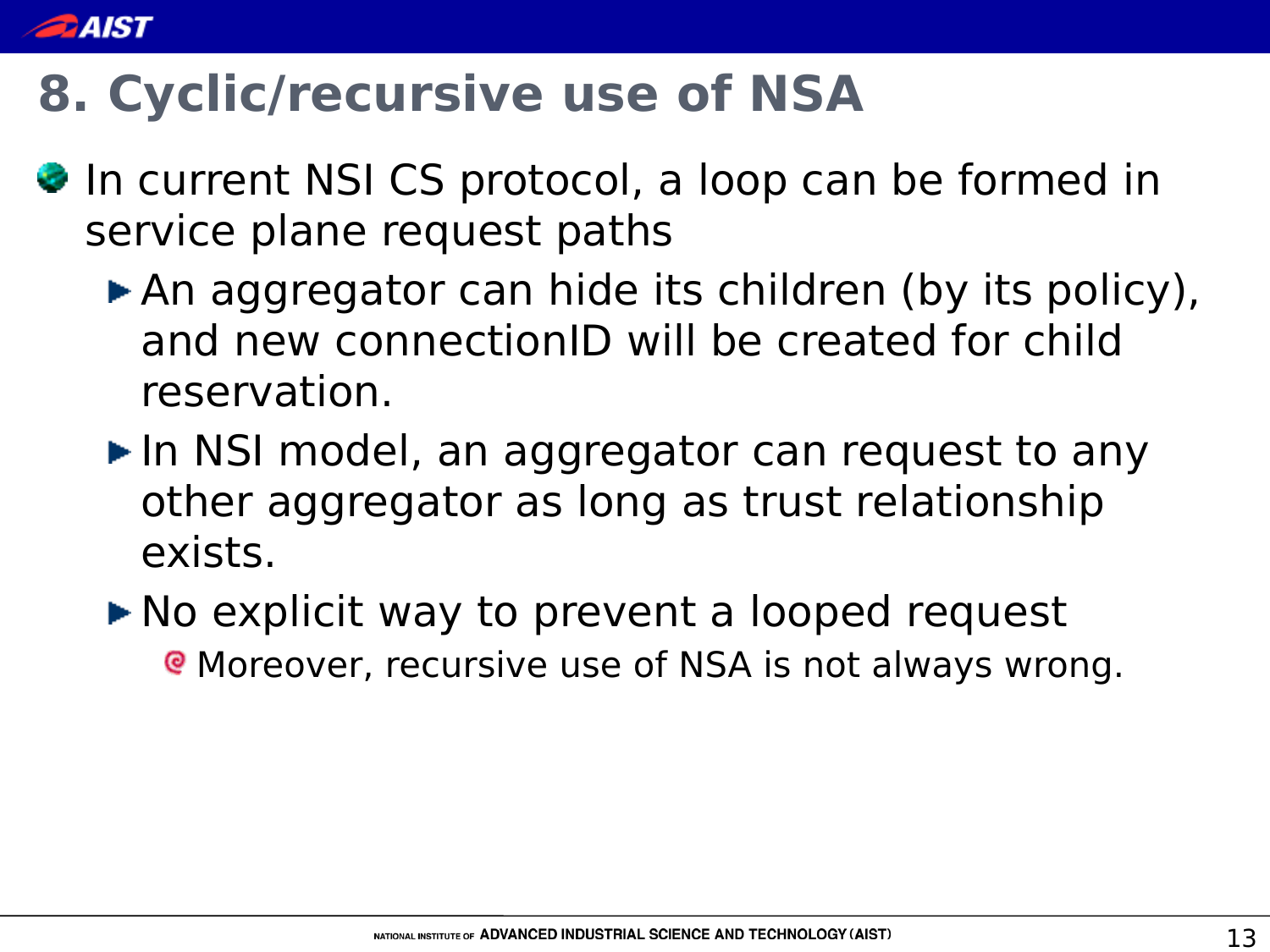

# 8. Cyclic/recursive use of NSA
In current NSI CS protocol, a loop can be formed in service plane request paths
An aggregator can hide its children (by its policy), and new connectionID will be created for child reservation.
In NSI model, an aggregator can request to any other aggregator as long as trust relationship exists.
No explicit way to prevent a looped request
Moreover, recursive use of NSA is not always wrong.